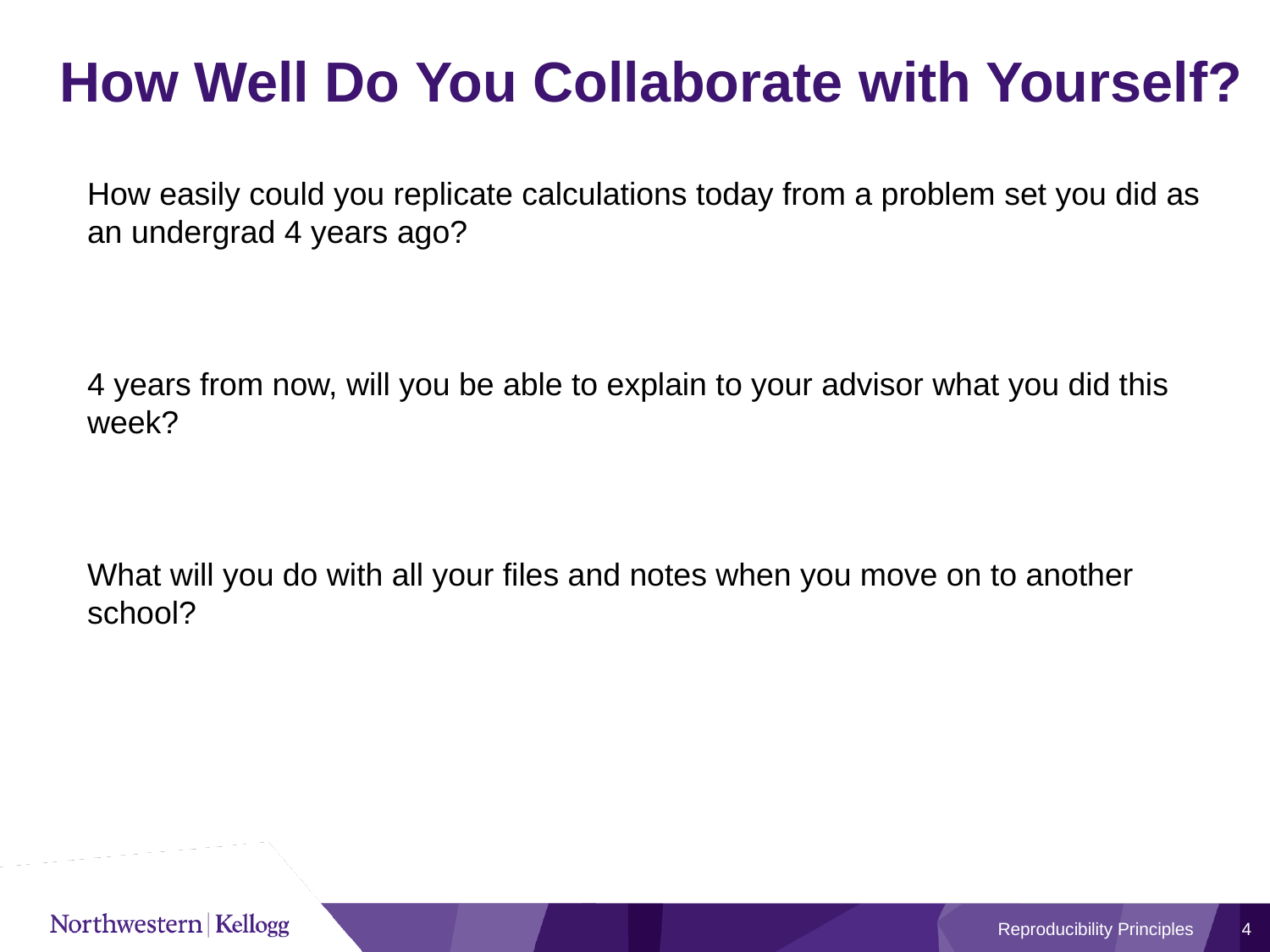

# How Well Do You Collaborate with Yourself?
How easily could you replicate calculations today from a problem set you did as an undergrad 4 years ago?

4 years from now, will you be able to explain to your advisor what you did this week?

What will you do with all your files and notes when you move on to another school?

Reproducibility Principles
4